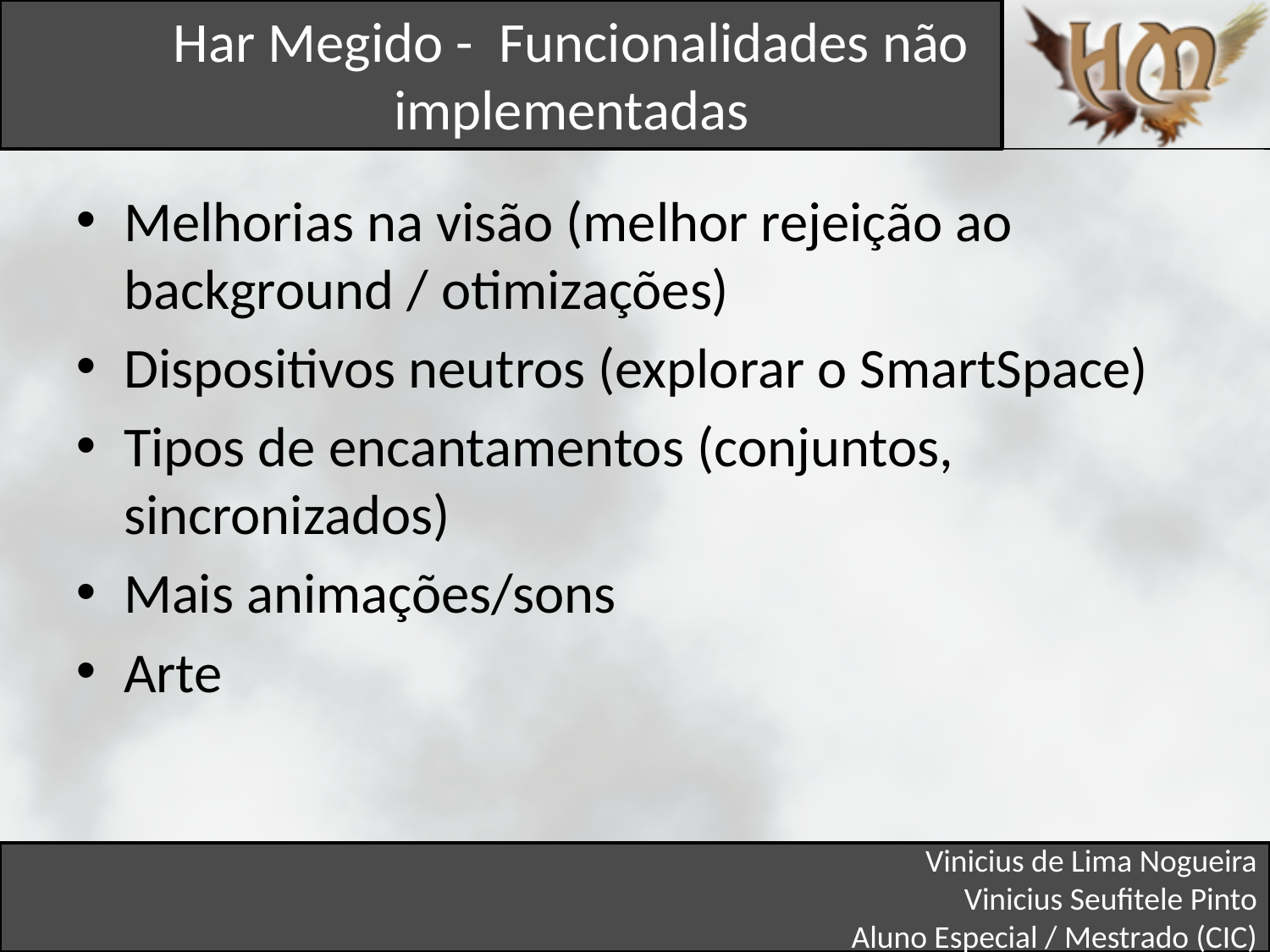

Har Megido -  Funcionalidades não implementadas
Melhorias na visão (melhor rejeição ao background / otimizações)
Dispositivos neutros (explorar o SmartSpace)
Tipos de encantamentos (conjuntos, sincronizados)
Mais animações/sons
Arte